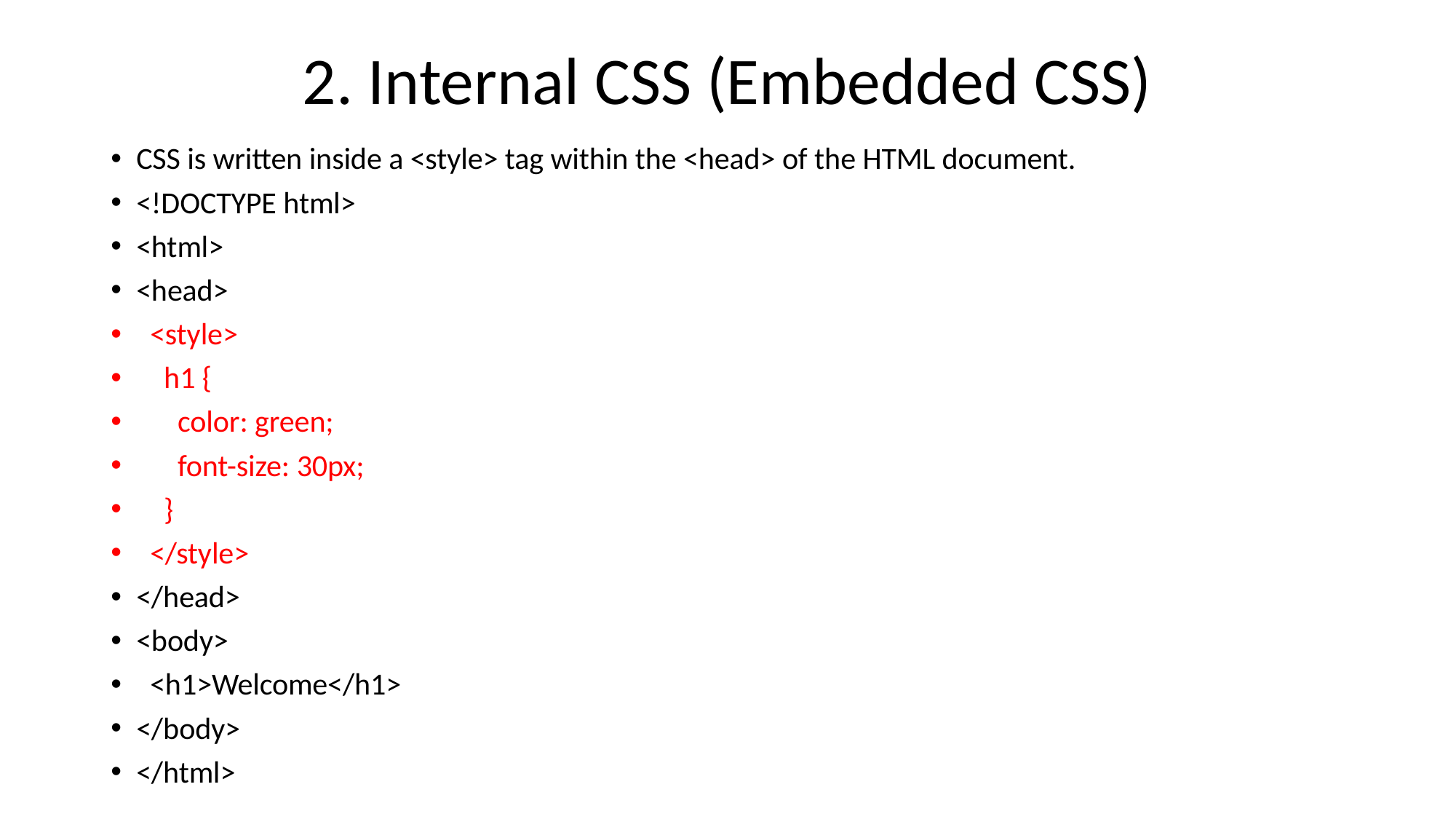

# 2. Internal CSS (Embedded CSS)
CSS is written inside a <style> tag within the <head> of the HTML document.
<!DOCTYPE html>
<html>
<head>
  <style>
    h1 {
      color: green;
      font-size: 30px;
    }
  </style>
</head>
<body>
  <h1>Welcome</h1>
</body>
</html>